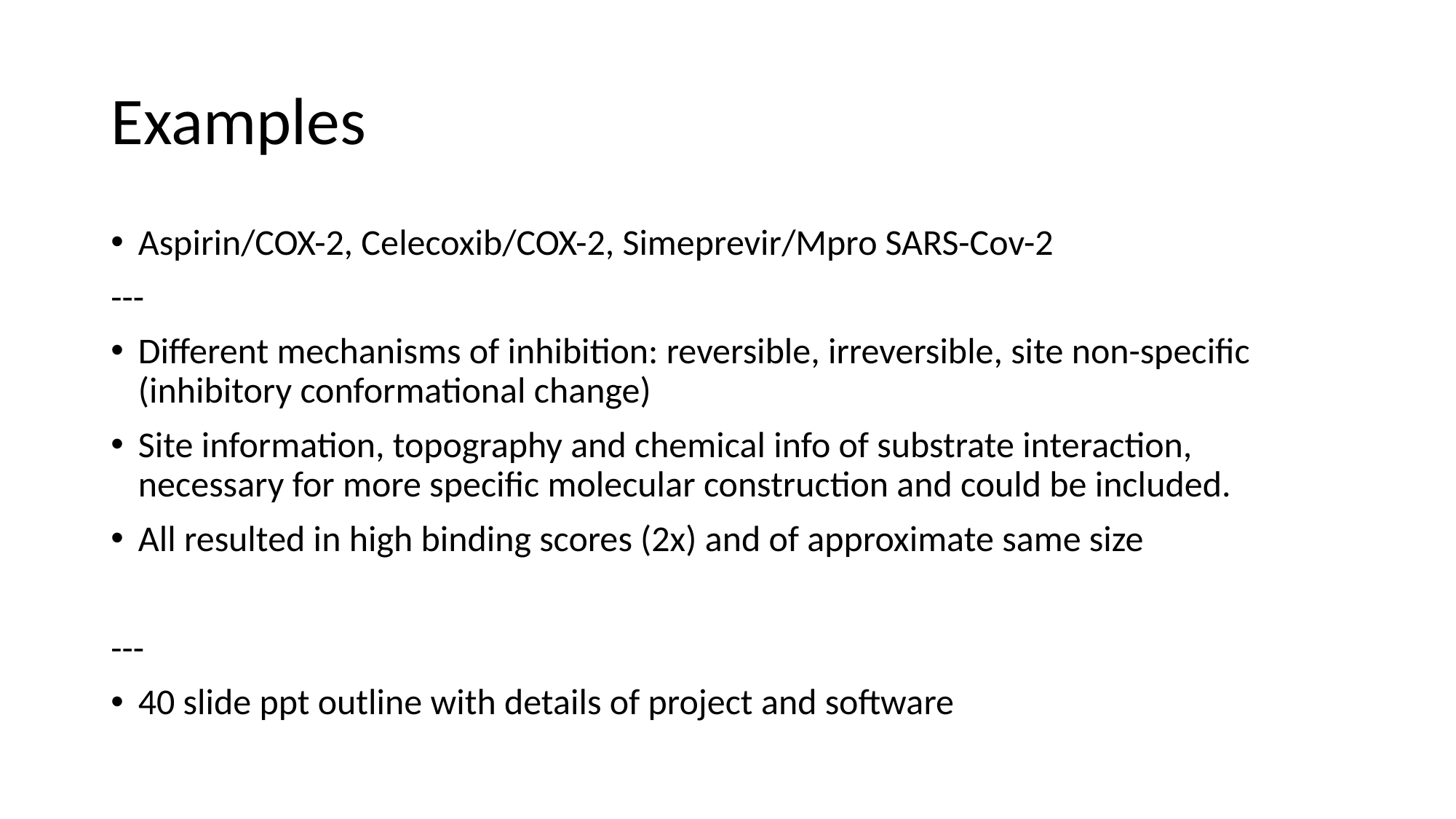

# Examples
Aspirin/COX-2, Celecoxib/COX-2, Simeprevir/Mpro SARS-Cov-2
---
Different mechanisms of inhibition: reversible, irreversible, site non-specific (inhibitory conformational change)
Site information, topography and chemical info of substrate interaction, necessary for more specific molecular construction and could be included.
All resulted in high binding scores (2x) and of approximate same size

---
40 slide ppt outline with details of project and software